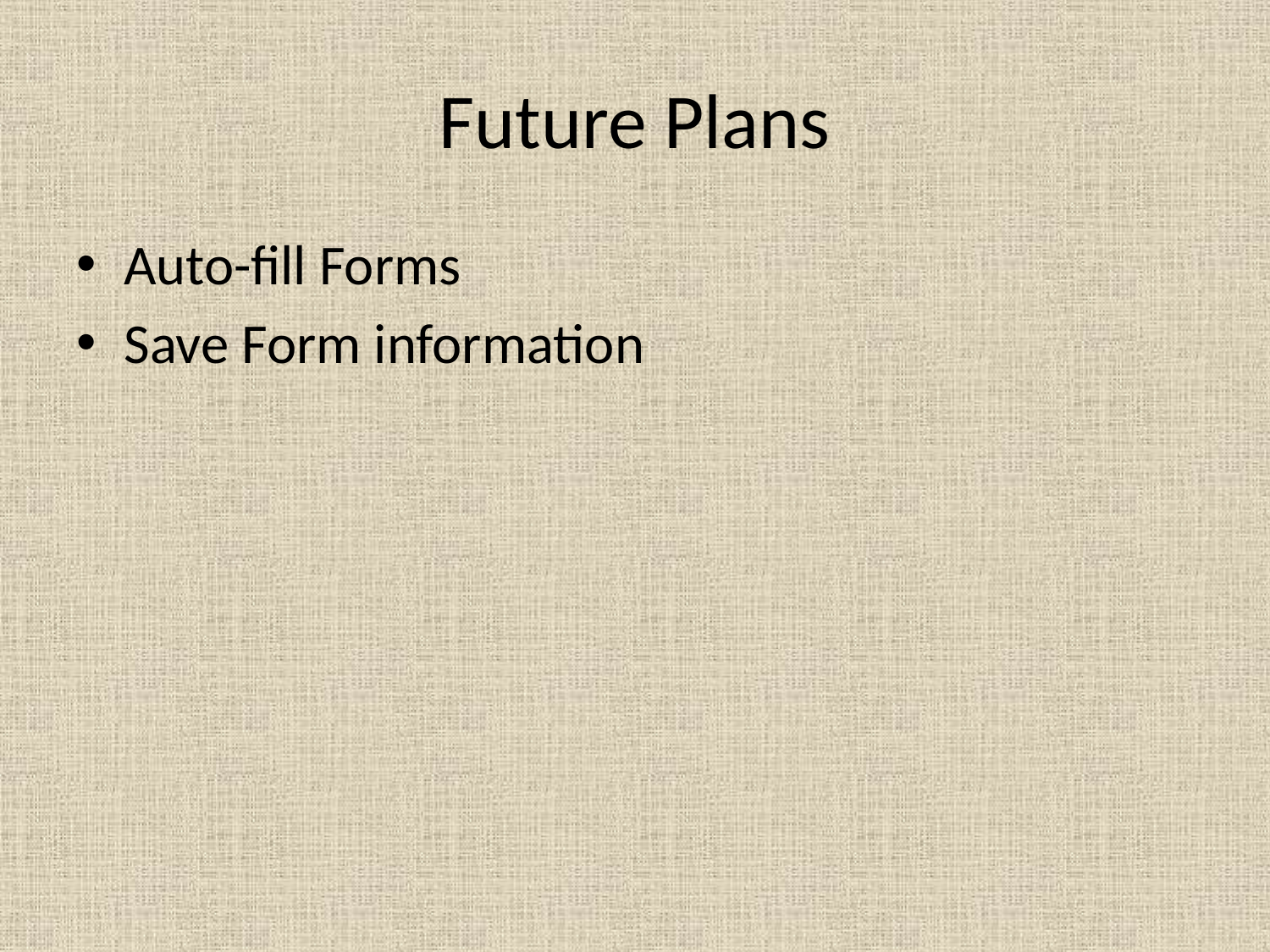

# Future Plans
Auto-fill Forms
Save Form information